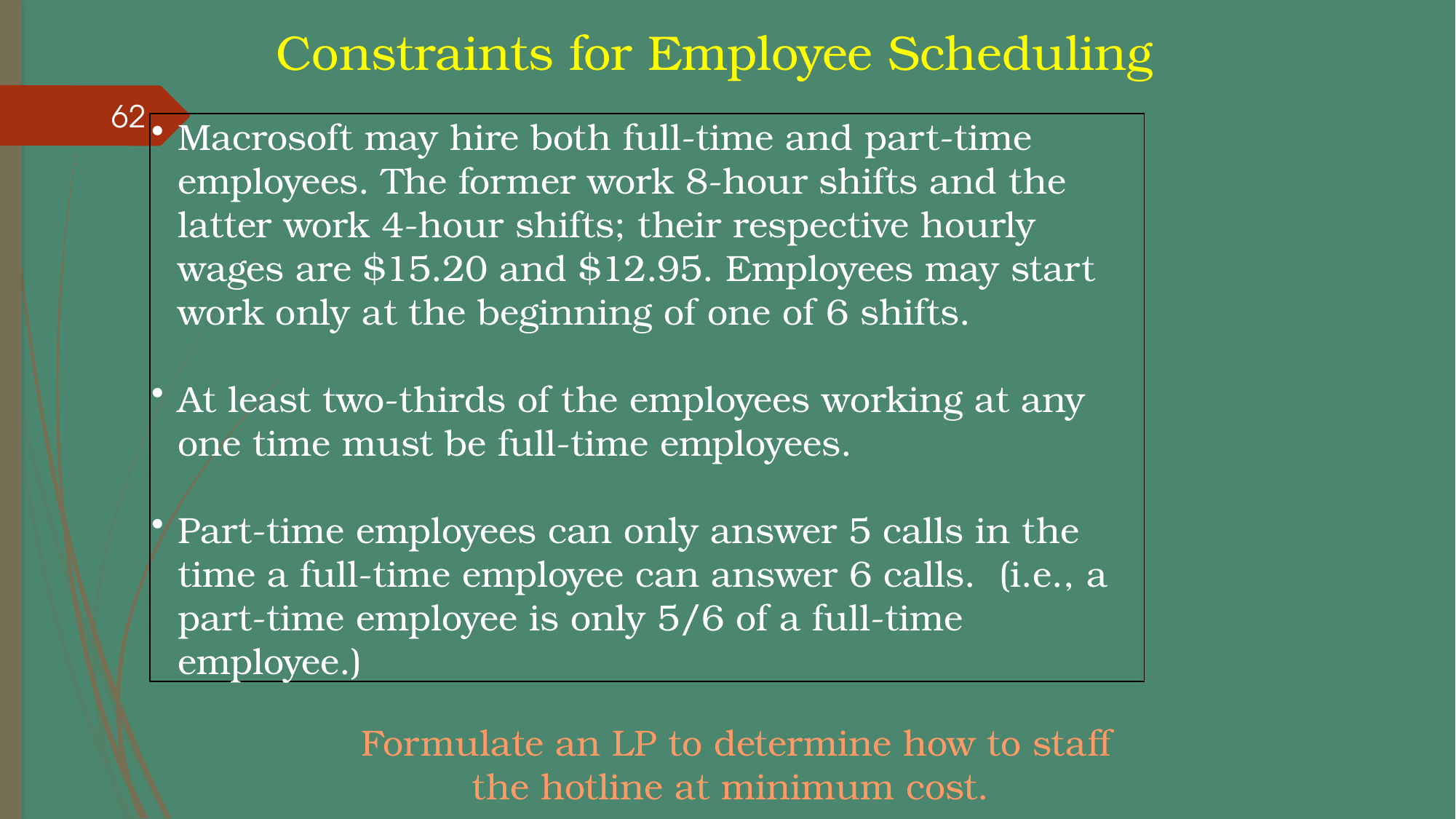

Constraints for Employee Scheduling
Macrosoft may hire both full-time and part-time employees. The former work 8-hour shifts and the latter work 4-hour shifts; their respective hourly wages are $15.20 and $12.95. Employees may start work only at the beginning of one of 6 shifts.

At least two-thirds of the employees working at any one time must be full-time employees.

Part-time employees can only answer 5 calls in the time a full-time employee can answer 6 calls.  (i.e., a part-time employee is only 5/6 of a full-time employee.)
Formulate an LP to determine how to staff the hotline at minimum cost.
62